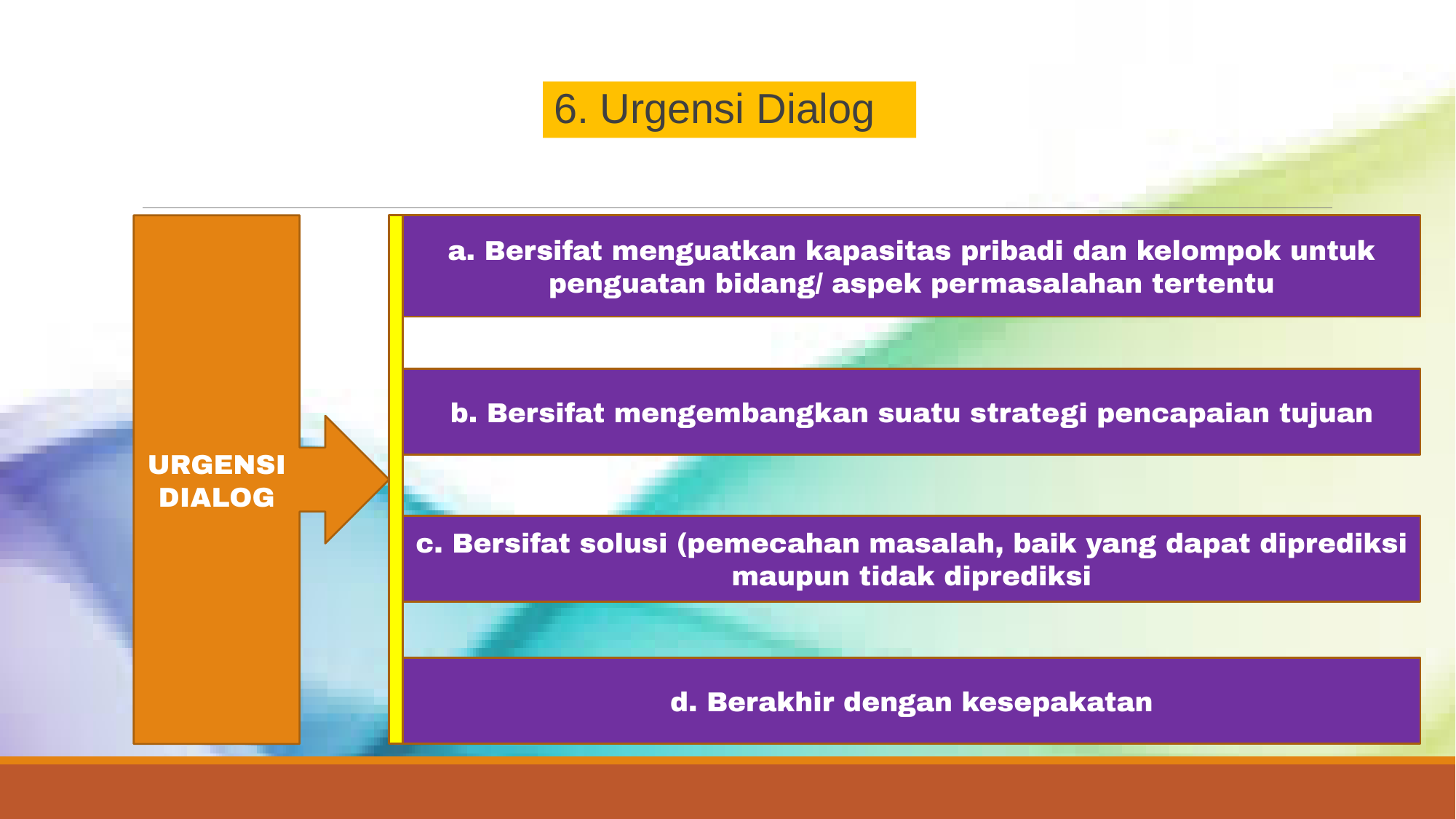

6. Urgensi Dialog
URGENSI DIALOG

a. Bersifat menguatkan kapasitas pribadi dan kelompok untuk penguatan bidang/ aspek permasalahan tertentu
b. Bersifat mengembangkan suatu strategi pencapaian tujuan
c. Bersifat solusi (pemecahan masalah, baik yang dapat diprediksi maupun tidak diprediksi
d. Berakhir dengan kesepakatan